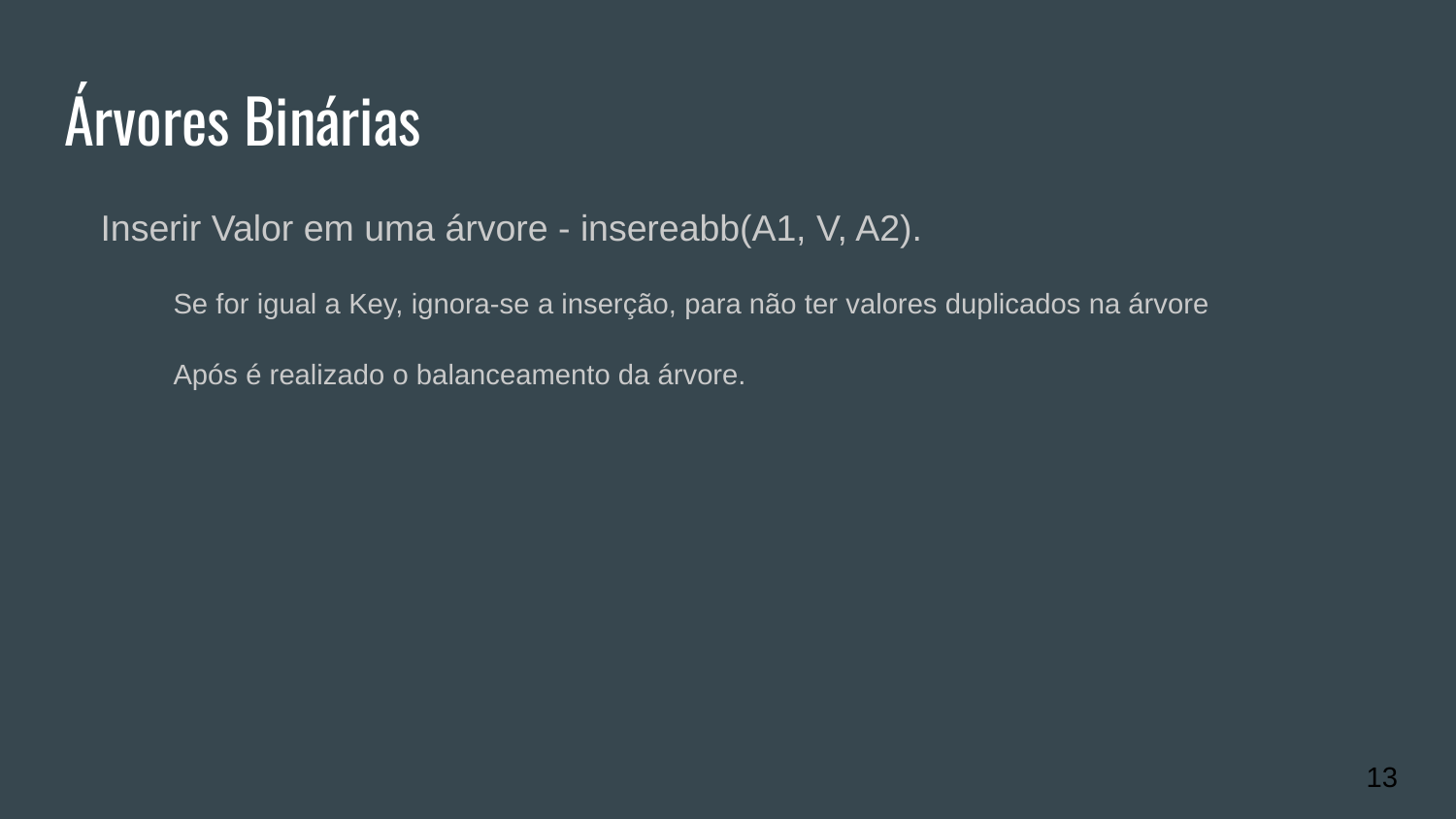

# Árvores Binárias
Inserir Valor em uma árvore - insereabb(A1, V, A2).
Se for igual a Key, ignora-se a inserção, para não ter valores duplicados na árvore
Após é realizado o balanceamento da árvore.
13